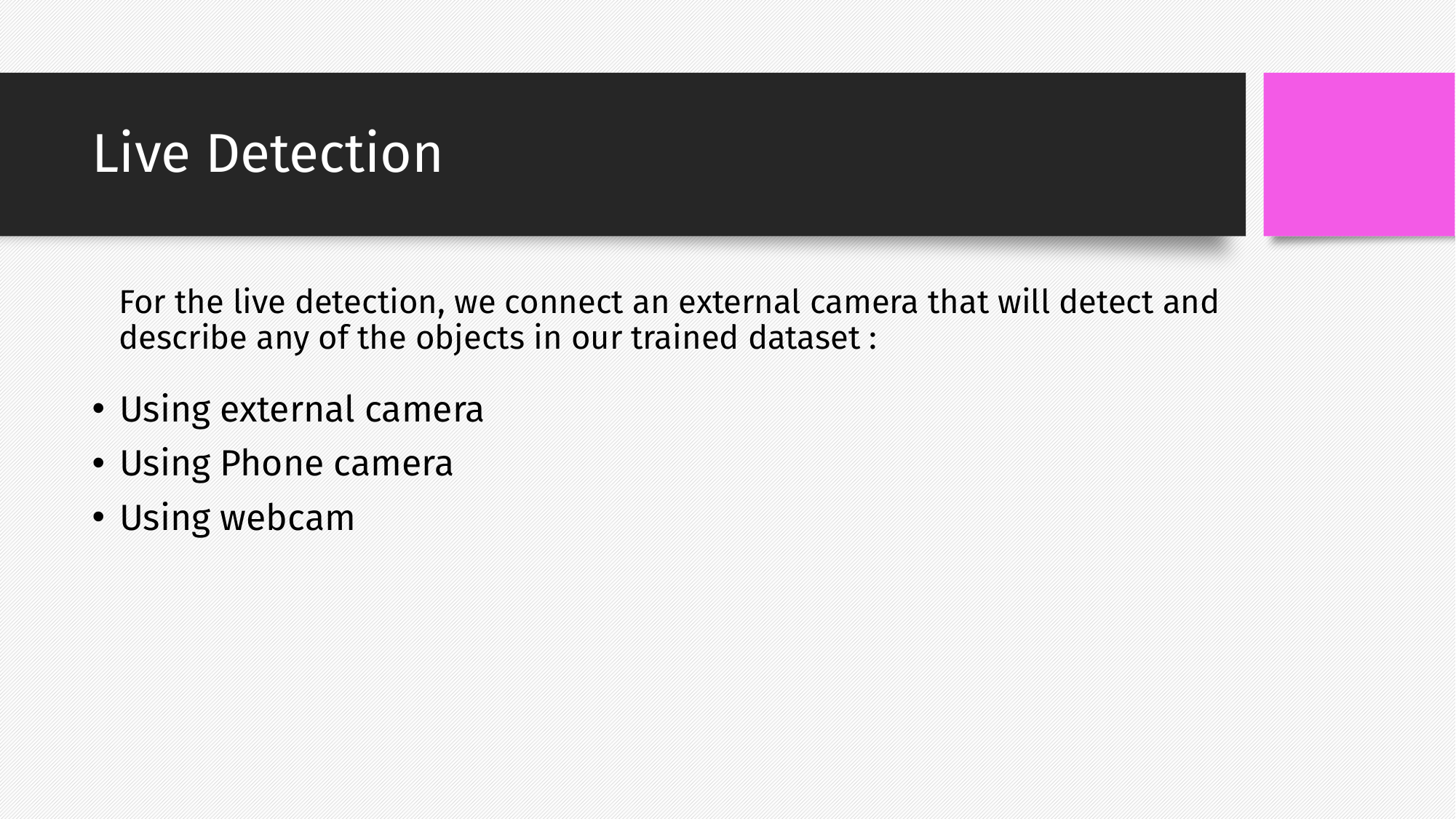

# Live Detection
For the live detection, we connect an external camera that will detect and describe any of the objects in our trained dataset :
Using external camera
Using Phone camera
Using webcam